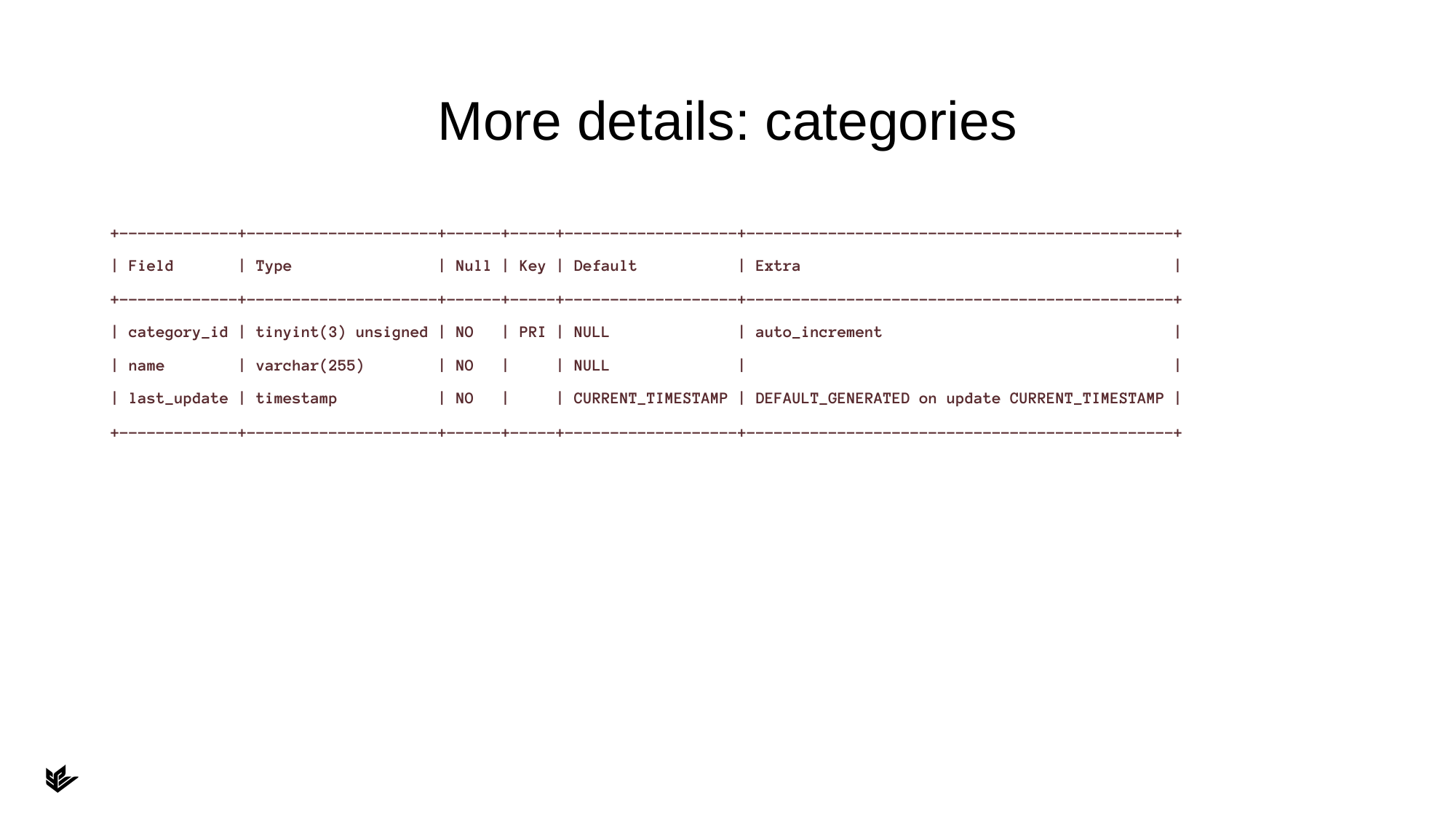

# More details: categories
+-------------+---------------------+------+-----+-------------------+-----------------------------------------------+
| Field       | Type                | Null | Key | Default           | Extra                                         |
+-------------+---------------------+------+-----+-------------------+-----------------------------------------------+
| category_id | tinyint(3) unsigned | NO   | PRI | NULL              | auto_increment                                |
| name        | varchar(255)        | NO   |     | NULL              |                                               |
| last_update | timestamp           | NO   |     | CURRENT_TIMESTAMP | DEFAULT_GENERATED on update CURRENT_TIMESTAMP |
+-------------+---------------------+------+-----+-------------------+-----------------------------------------------+